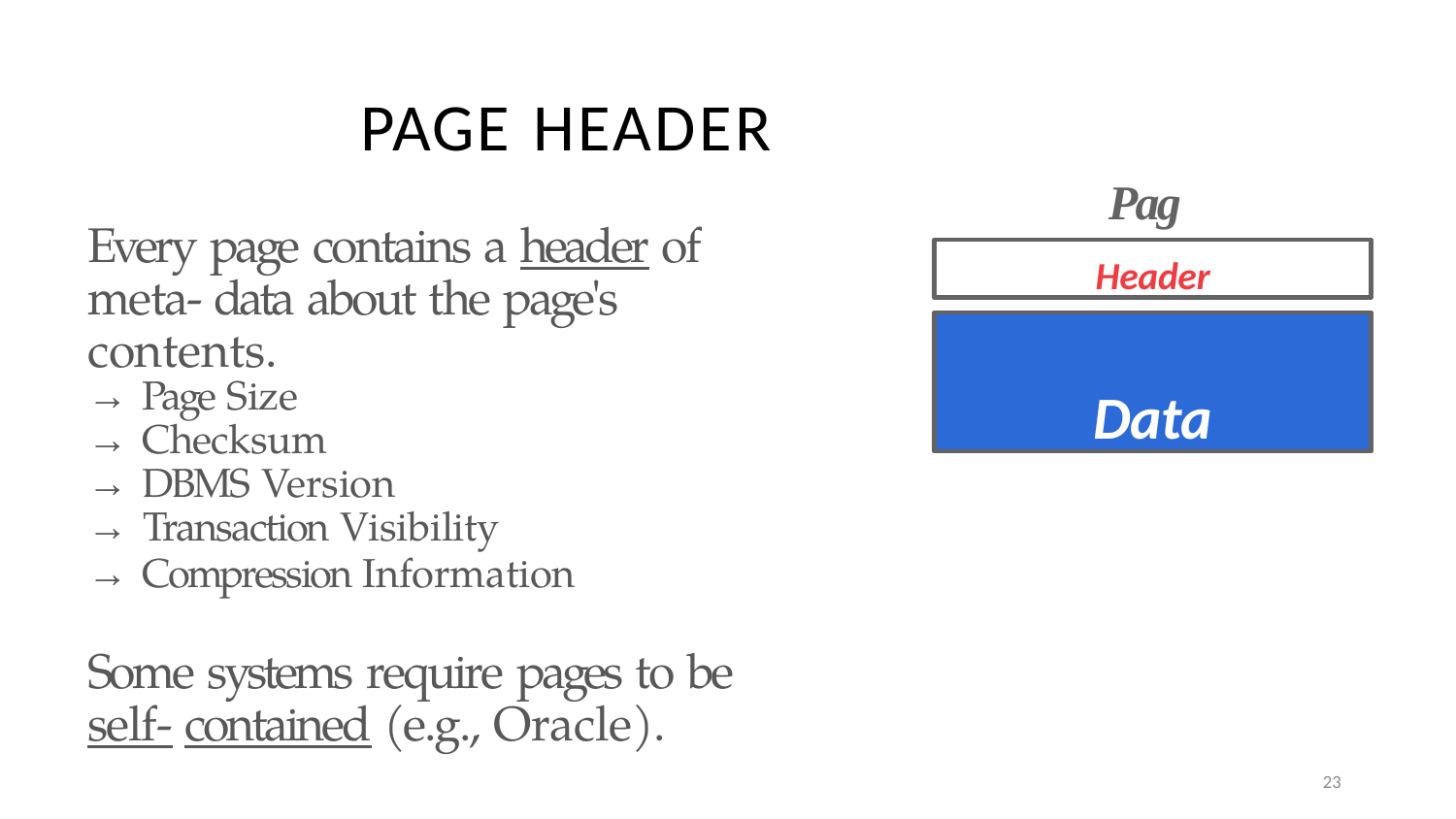

# PAGE HEADER
Page
Every page contains a header of meta- data about the page's contents.
→ Page Size
→ Checksum
→ DBMS Version
→ Transaction Visibility
→ Compression Information
Some systems require pages to be self- contained (e.g., Oracle).
Header
Data
23